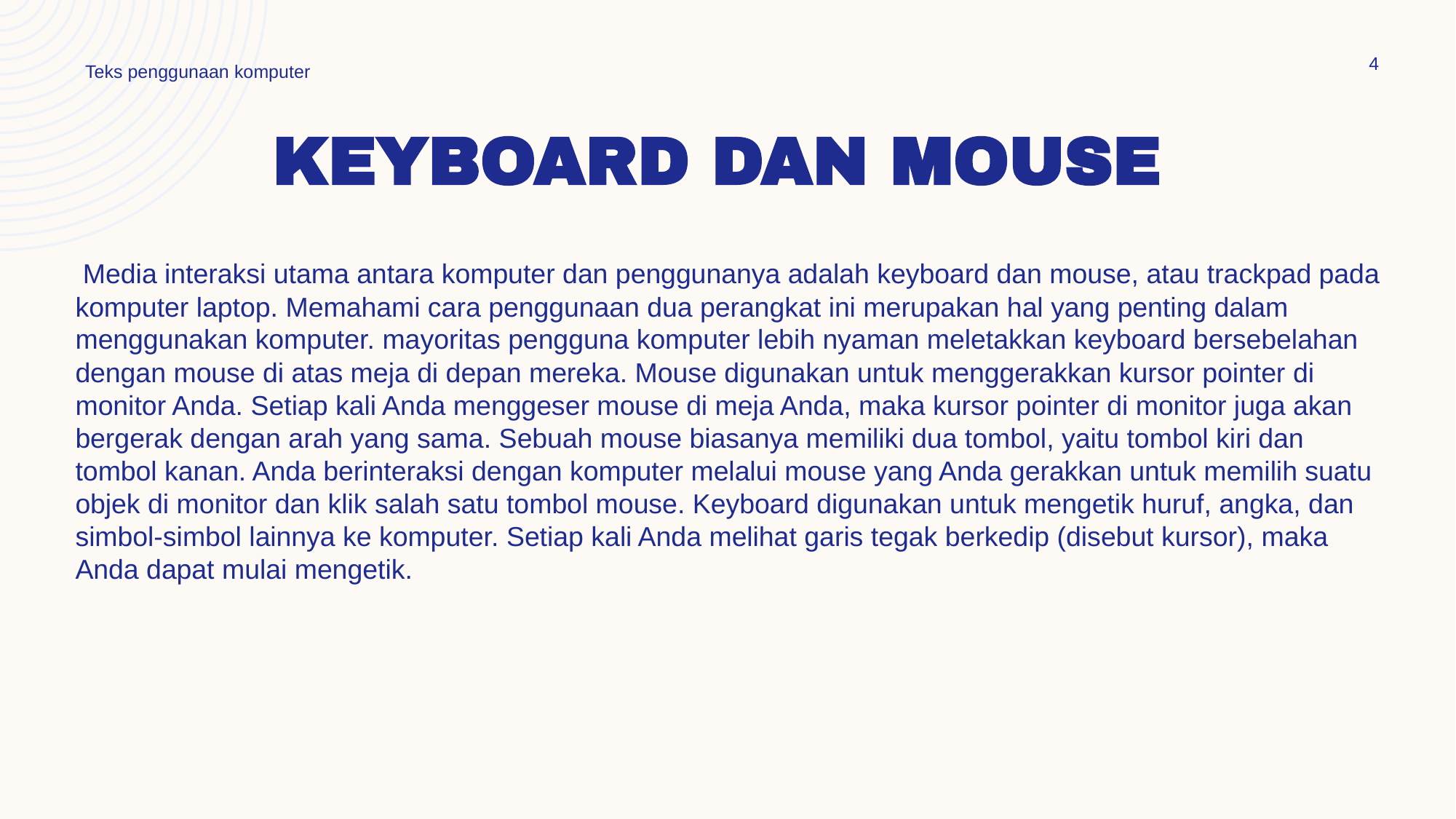

4
Teks penggunaan komputer
# keyboard dan mouse
 Media interaksi utama antara komputer dan penggunanya adalah keyboard dan mouse, atau trackpad pada komputer laptop. Memahami cara penggunaan dua perangkat ini merupakan hal yang penting dalam menggunakan komputer. mayoritas pengguna komputer lebih nyaman meletakkan keyboard bersebelahan dengan mouse di atas meja di depan mereka. Mouse digunakan untuk menggerakkan kursor pointer di monitor Anda. Setiap kali Anda menggeser mouse di meja Anda, maka kursor pointer di monitor juga akan bergerak dengan arah yang sama. Sebuah mouse biasanya memiliki dua tombol, yaitu tombol kiri dan tombol kanan. Anda berinteraksi dengan komputer melalui mouse yang Anda gerakkan untuk memilih suatu objek di monitor dan klik salah satu tombol mouse. Keyboard digunakan untuk mengetik huruf, angka, dan simbol-simbol lainnya ke komputer. Setiap kali Anda melihat garis tegak berkedip (disebut kursor), maka Anda dapat mulai mengetik.